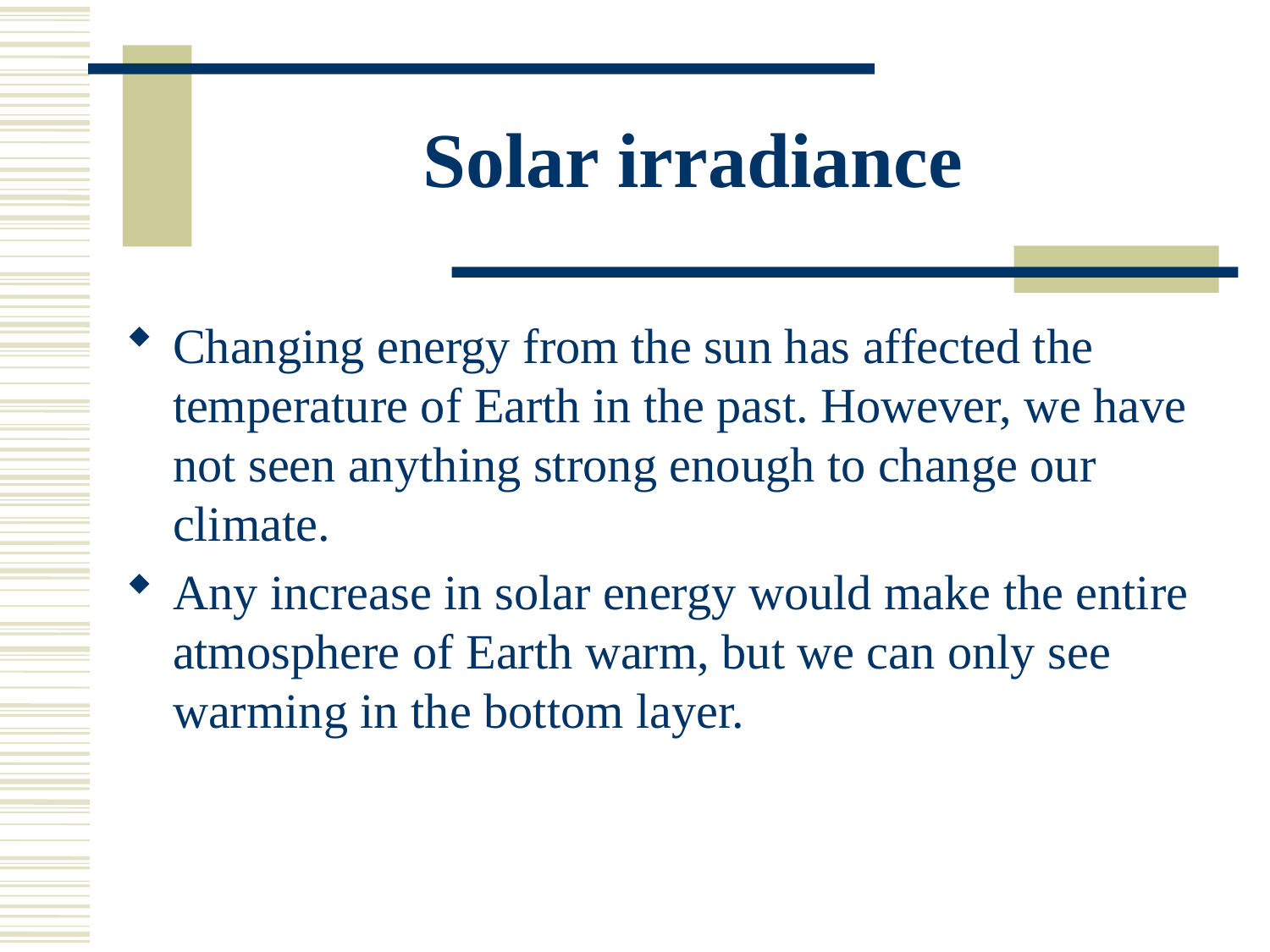

# Solar irradiance
Changing energy from the sun has affected the temperature of Earth in the past. However, we have not seen anything strong enough to change our climate.
Any increase in solar energy would make the entire atmosphere of Earth warm, but we can only see warming in the bottom layer.